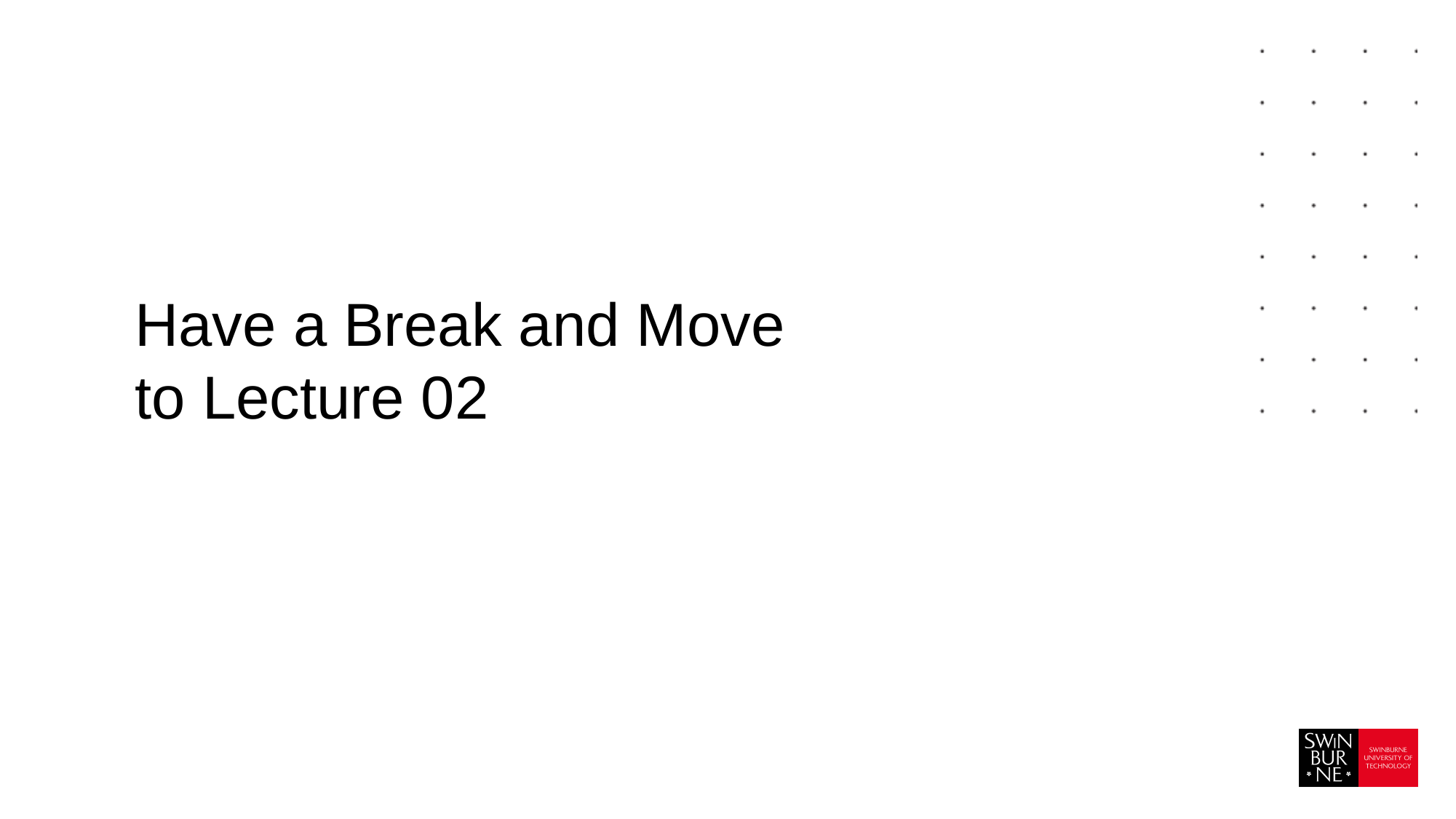

Have a Break and Move to Lecture 02